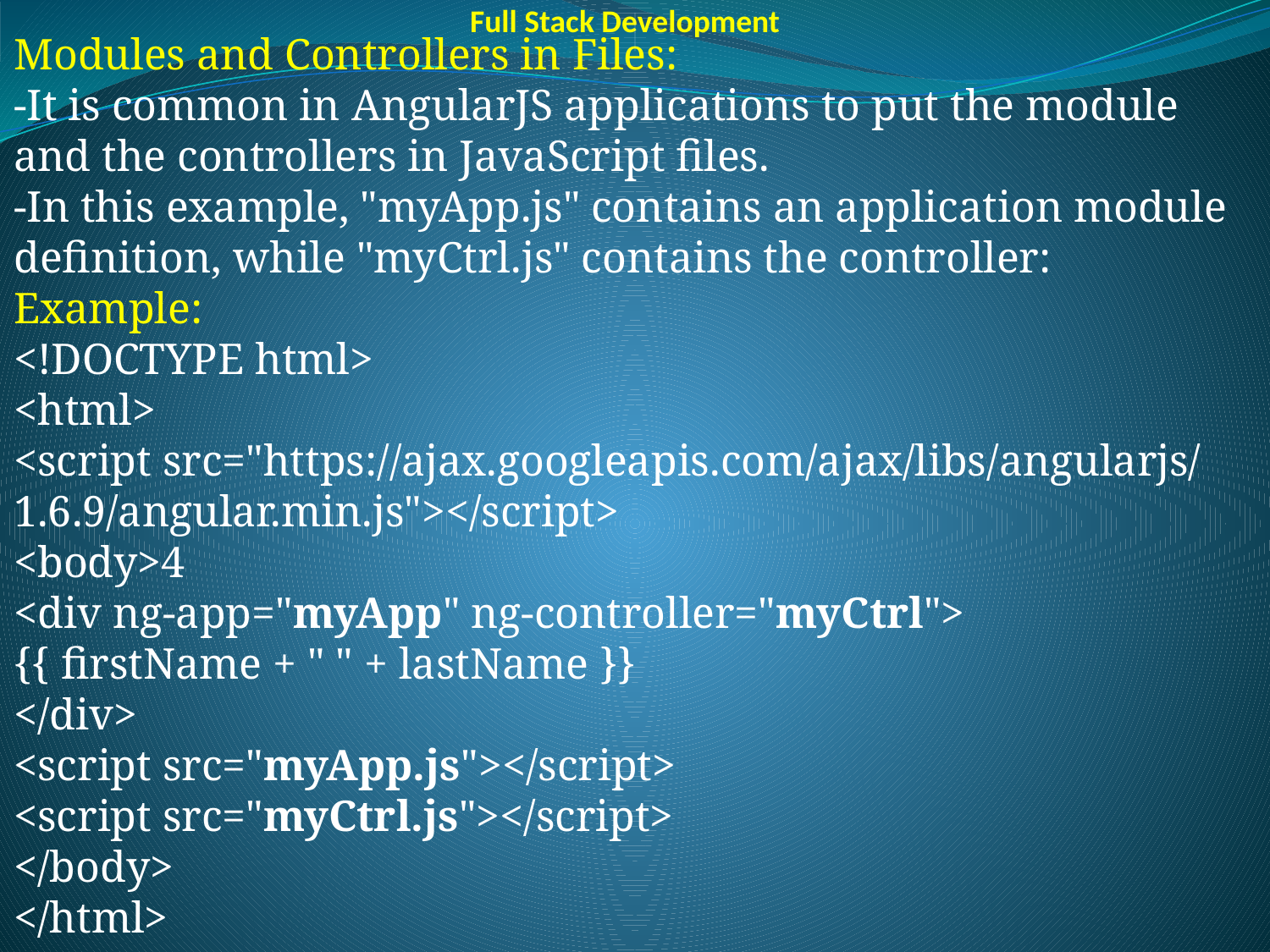

Full Stack Development

Modules and Controllers in Files:
-It is common in AngularJS applications to put the module and the controllers in JavaScript files.
-In this example, "myApp.js" contains an application module definition, while "myCtrl.js" contains the controller:
Example:
<!DOCTYPE html>
<html>
<script src="https://ajax.googleapis.com/ajax/libs/angularjs/1.6.9/angular.min.js"></script>
<body>4
<div ng-app="myApp" ng-controller="myCtrl">
{{ firstName + " " + lastName }}
</div>
<script src="myApp.js"></script>
<script src="myCtrl.js"></script>
</body>
</html>